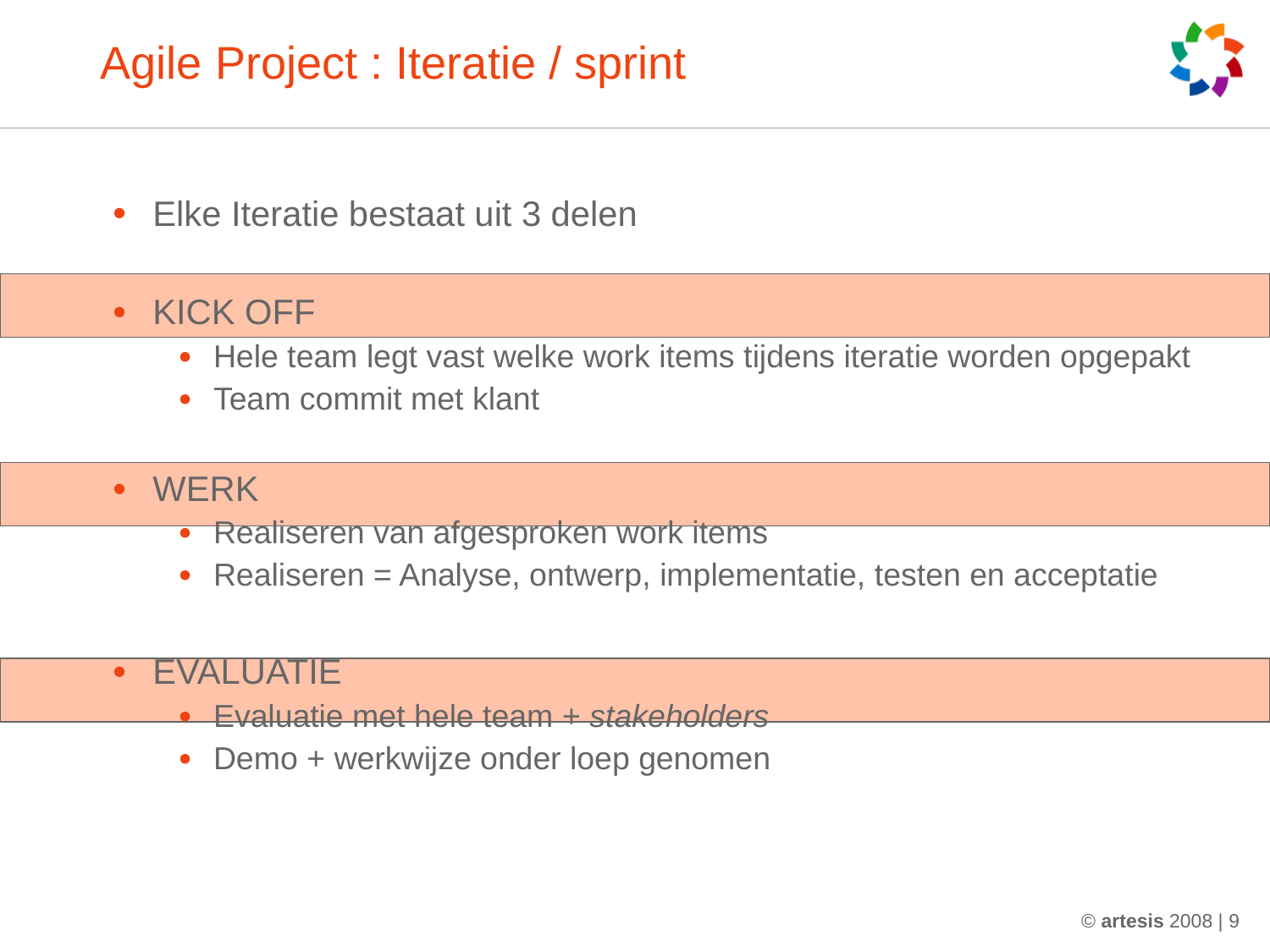

# Agile Project : Iteratie / sprint
Elke Iteratie bestaat uit 3 delen

KICK OFF
Hele team legt vast welke work items tijdens iteratie worden opgepakt
Team commit met klant

WERK
Realiseren van afgesproken work items
Realiseren = Analyse, ontwerp, implementatie, testen en acceptatie

EVALUATIE
Evaluatie met hele team + stakeholders
Demo + werkwijze onder loep genomen

© artesis 2008 | 9